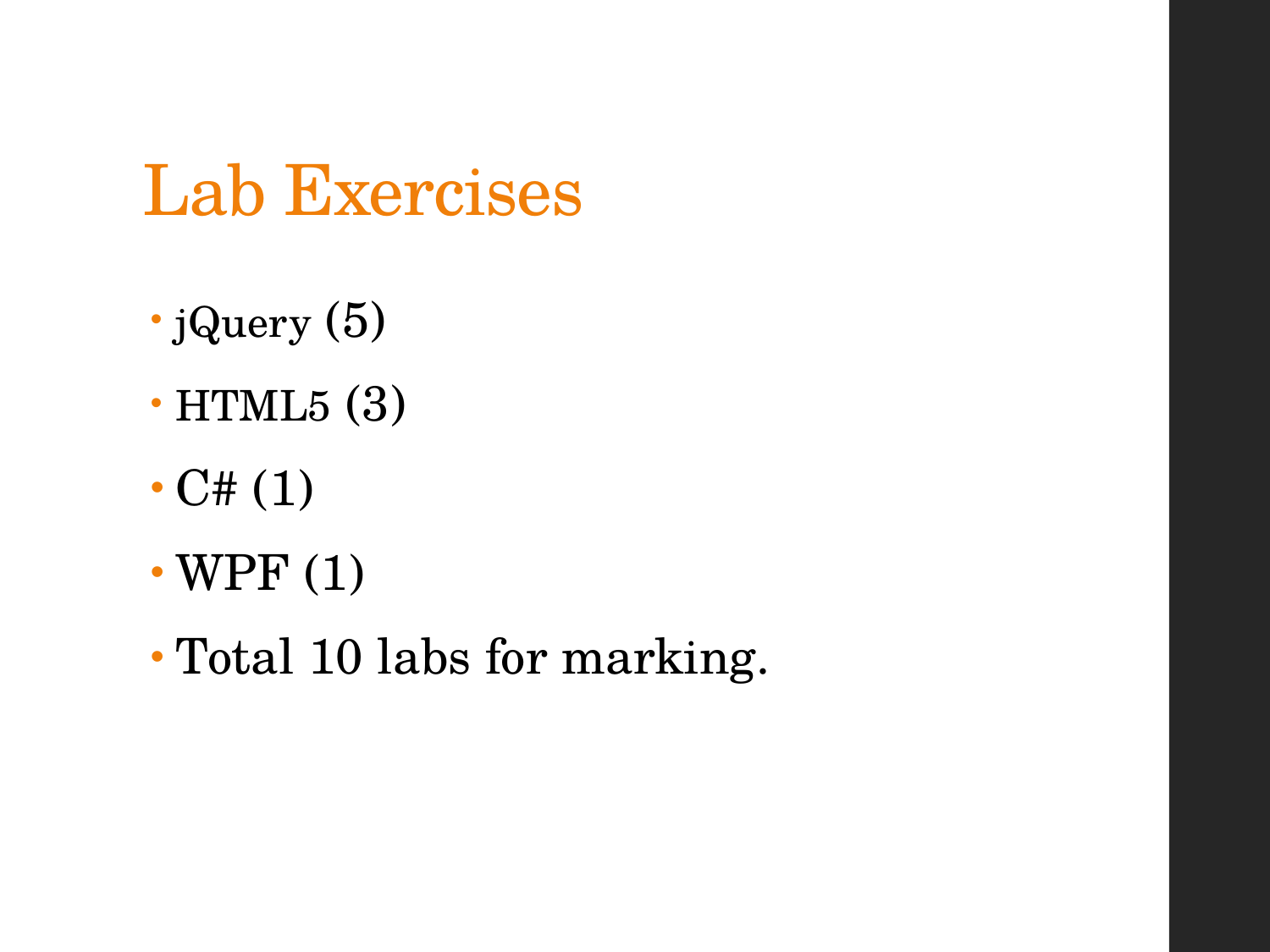

# Lab Exercises
jQuery (5)
HTML5 (3)
C# (1)
WPF (1)
Total 10 labs for marking.